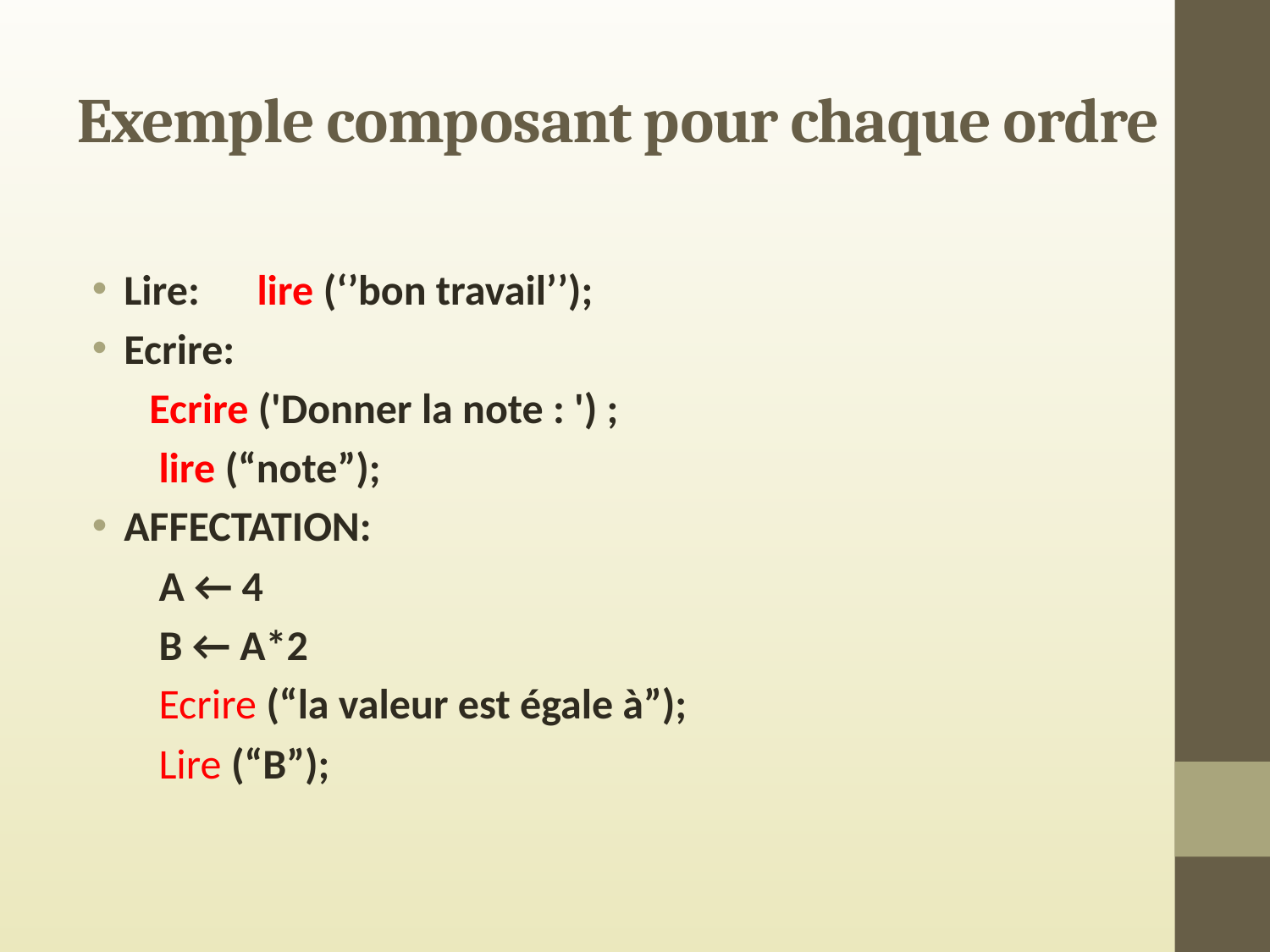

# Exemple composant pour chaque ordre
Lire:      lire (‘’bon travail’’);
Ecrire:
      Ecrire ('Donner la note : ') ;
       lire (“note”);
AFFECTATION:
       A ← 4
       B ← A*2
       Ecrire (“la valeur est égale à”);
       Lire (“B”);